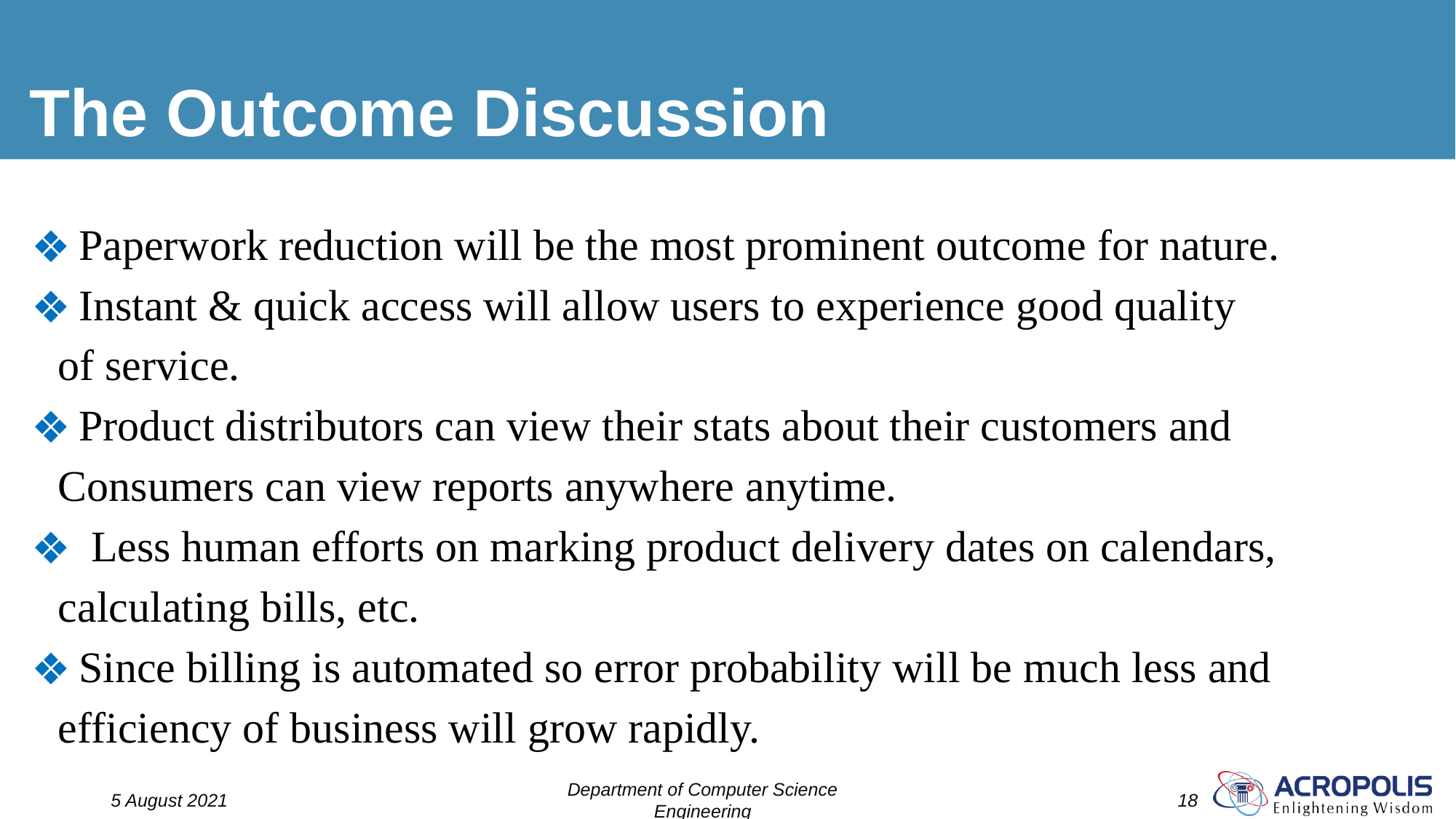

# The Outcome Discussion

 Paperwork reduction will be the most prominent outcome for nature.
 Instant & quick access will allow users to experience good quality of service.
 Product distributors can view their stats about their customers and Consumers can view reports anywhere anytime.
  Less human efforts on marking product delivery dates on calendars, calculating bills, etc.
 Since billing is automated so error probability will be much less and efficiency of business will grow rapidly.
5 August 2021
Department of Computer Science Engineering
18